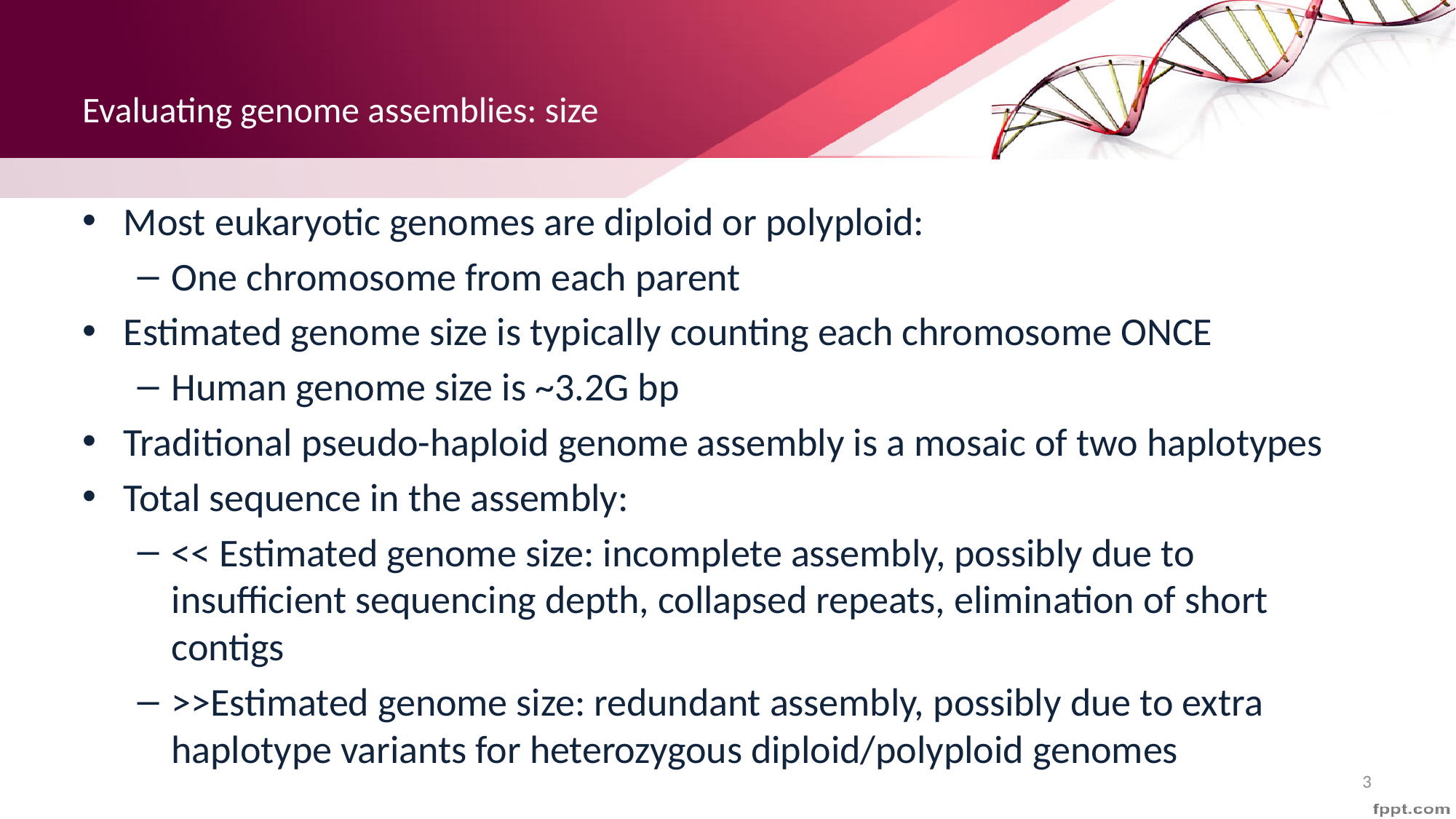

# Evaluating genome assemblies: size
Most eukaryotic genomes are diploid or polyploid:
One chromosome from each parent
Estimated genome size is typically counting each chromosome ONCE
Human genome size is ~3.2G bp
Traditional pseudo-haploid genome assembly is a mosaic of two haplotypes
Total sequence in the assembly:
<< Estimated genome size: incomplete assembly, possibly due to insufficient sequencing depth, collapsed repeats, elimination of short contigs
>>Estimated genome size: redundant assembly, possibly due to extra haplotype variants for heterozygous diploid/polyploid genomes
3